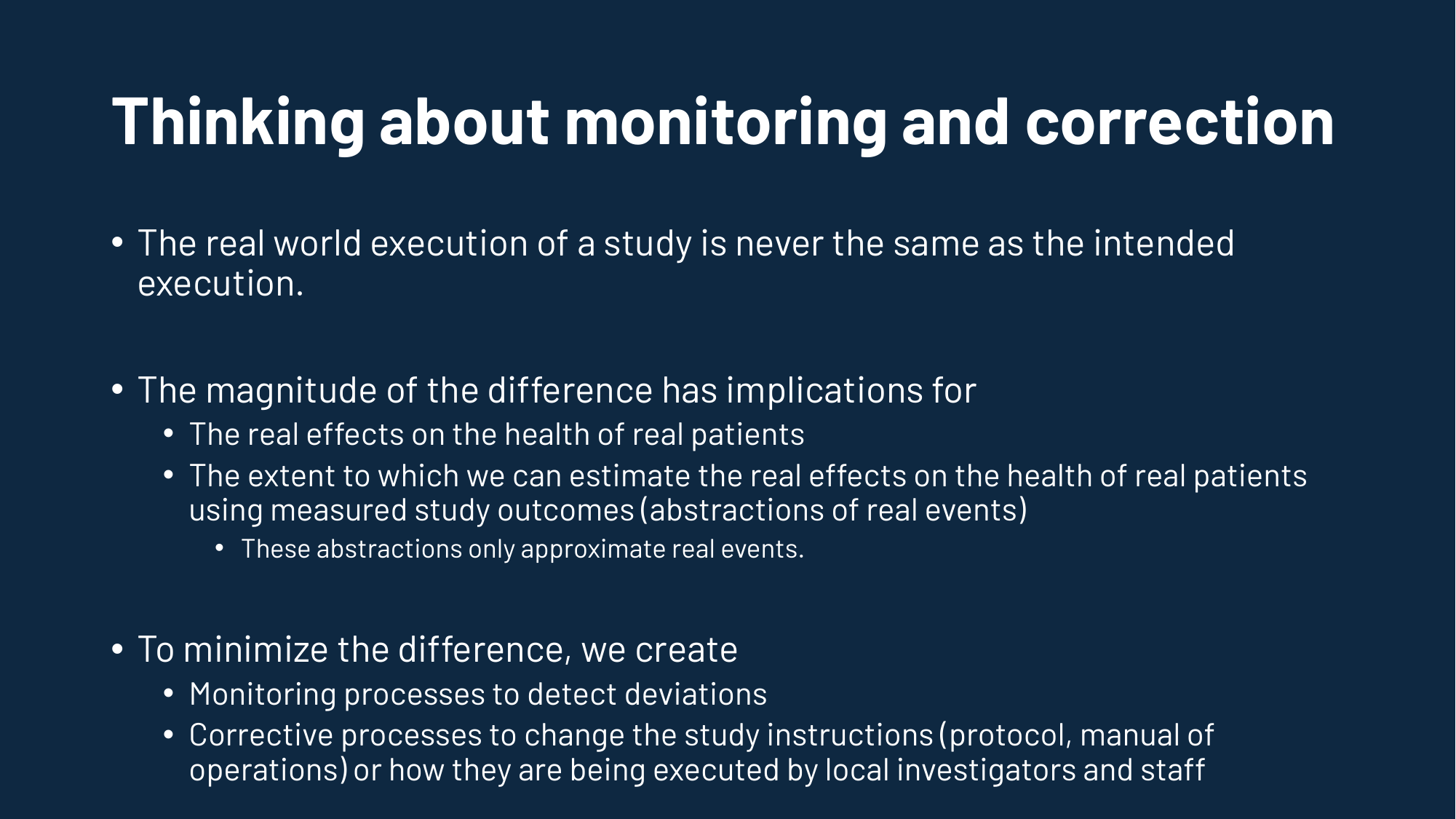

# Thinking about monitoring and correction
The real world execution of a study is never the same as the intended execution.

The magnitude of the difference has implications for
The real effects on the health of real patients
The extent to which we can estimate the real effects on the health of real patients using measured study outcomes (abstractions of real events)
These abstractions only approximate real events.

To minimize the difference, we create
Monitoring processes to detect deviations
Corrective processes to change the study instructions (protocol, manual of operations) or how they are being executed by local investigators and staff